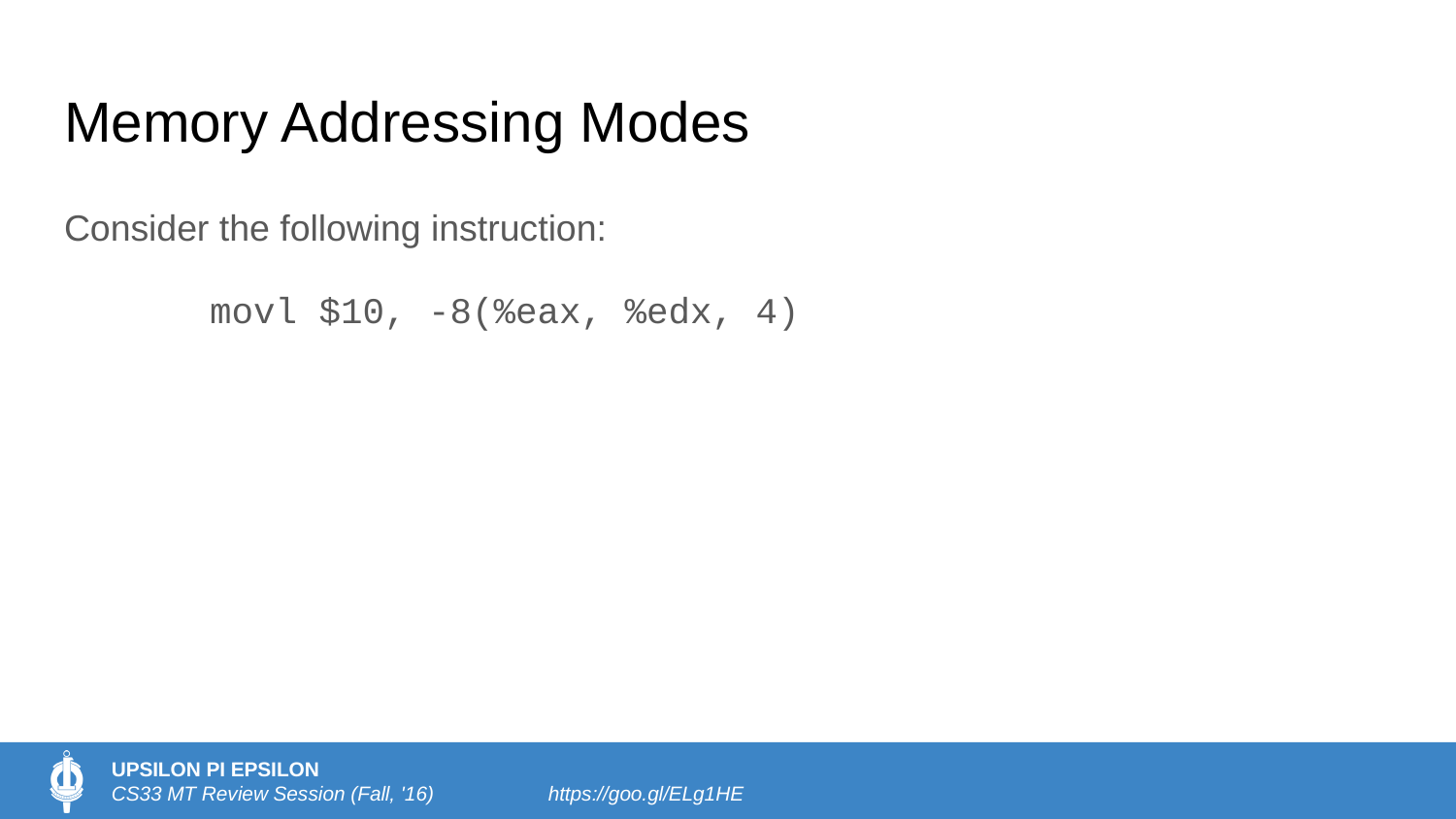

# Memory Addressing Modes
Consider the following instruction:
	movl $10, -8(%eax, %edx, 4)